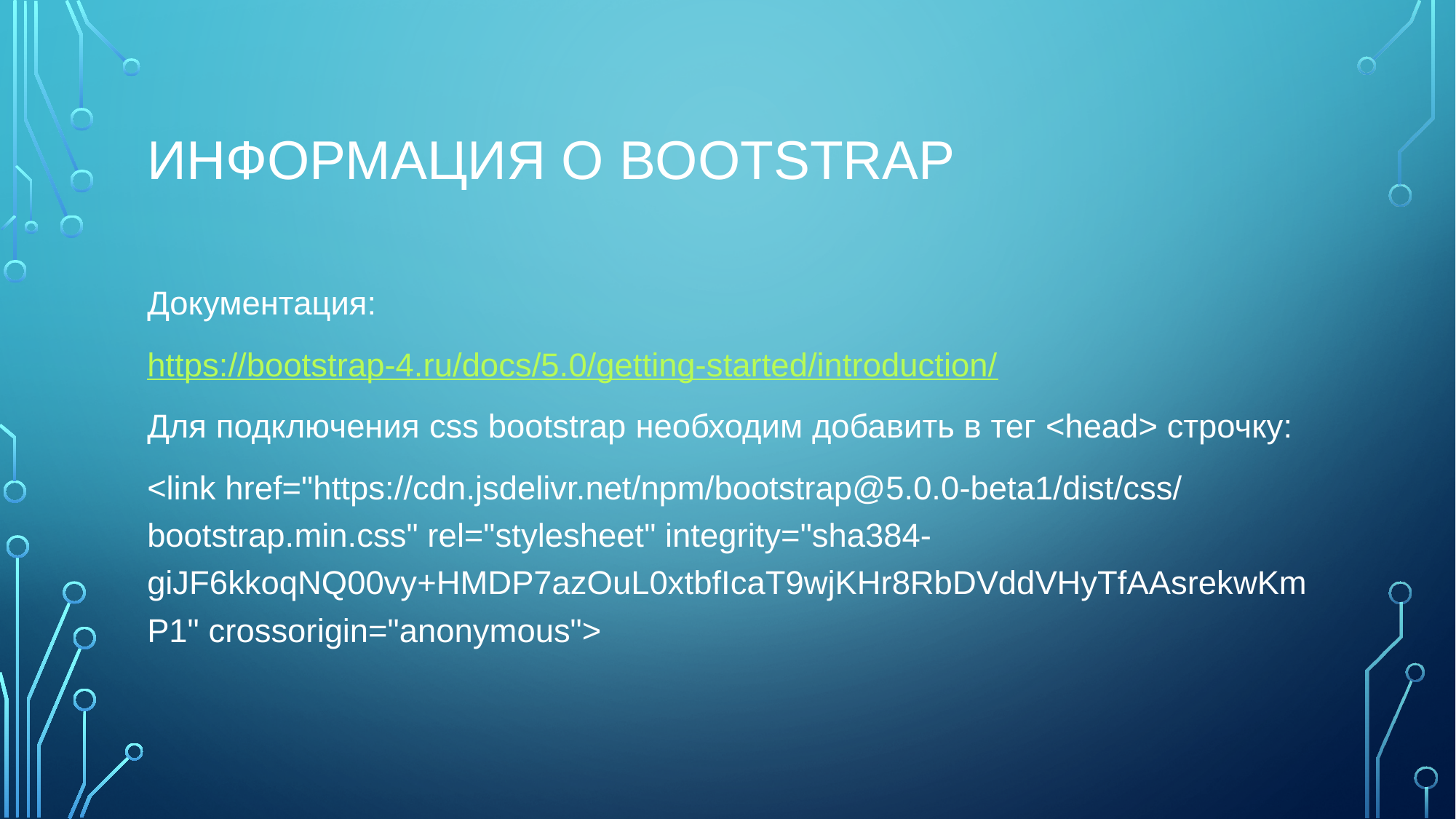

# Информация о BOOTSTRAP
Документация:
https://bootstrap-4.ru/docs/5.0/getting-started/introduction/
Для подключения css bootstrap необходим добавить в тег <head> строчку:
<link href="https://cdn.jsdelivr.net/npm/bootstrap@5.0.0-beta1/dist/css/bootstrap.min.css" rel="stylesheet" integrity="sha384-giJF6kkoqNQ00vy+HMDP7azOuL0xtbfIcaT9wjKHr8RbDVddVHyTfAAsrekwKmP1" crossorigin="anonymous">